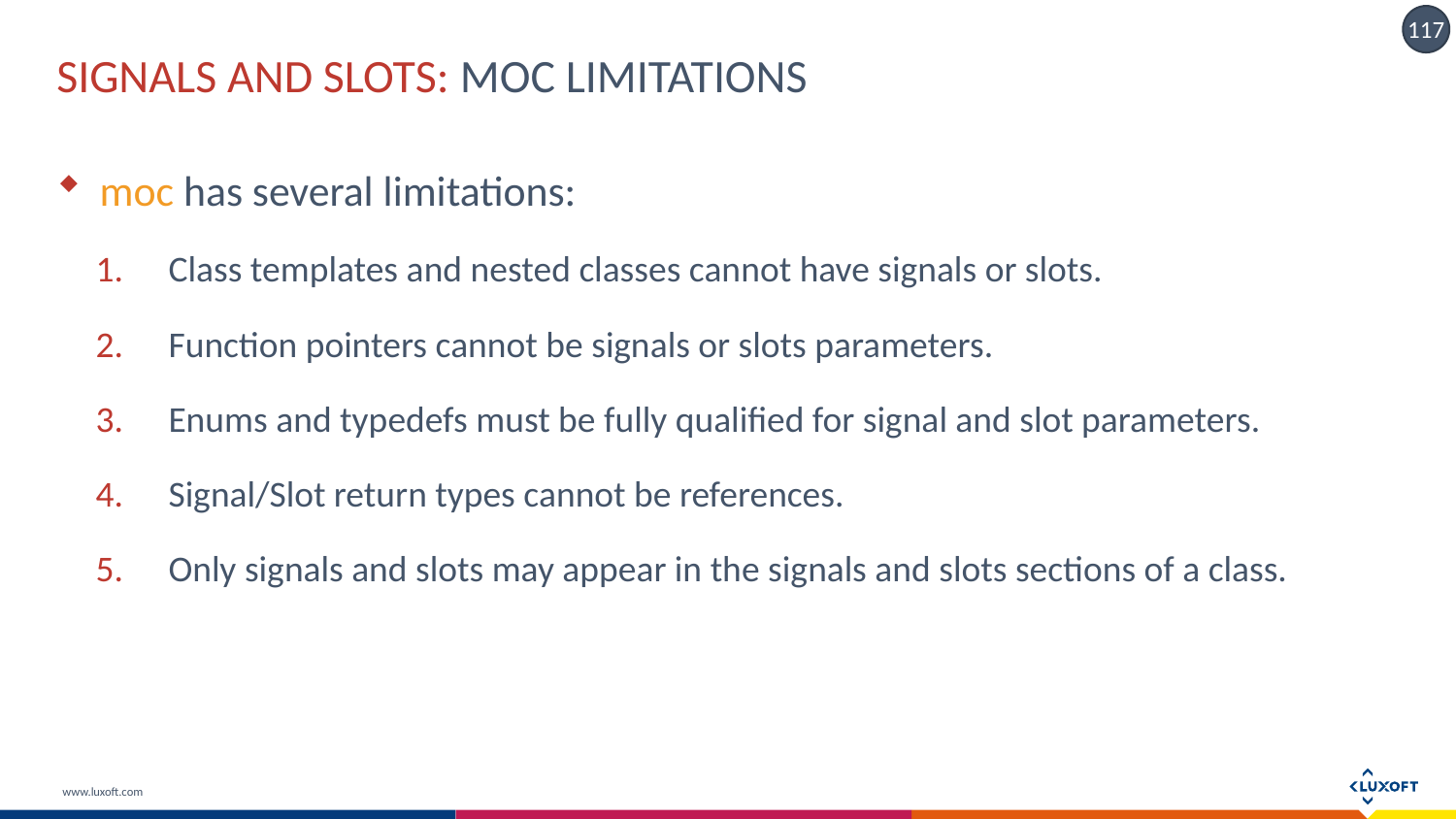

# Signals AND SLOTS: MOC LIMITATIONS
moc has several limitations:
Class templates and nested classes cannot have signals or slots.
Function pointers cannot be signals or slots parameters.
Enums and typedefs must be fully qualified for signal and slot parameters.
Signal/Slot return types cannot be references.
Only signals and slots may appear in the signals and slots sections of a class.